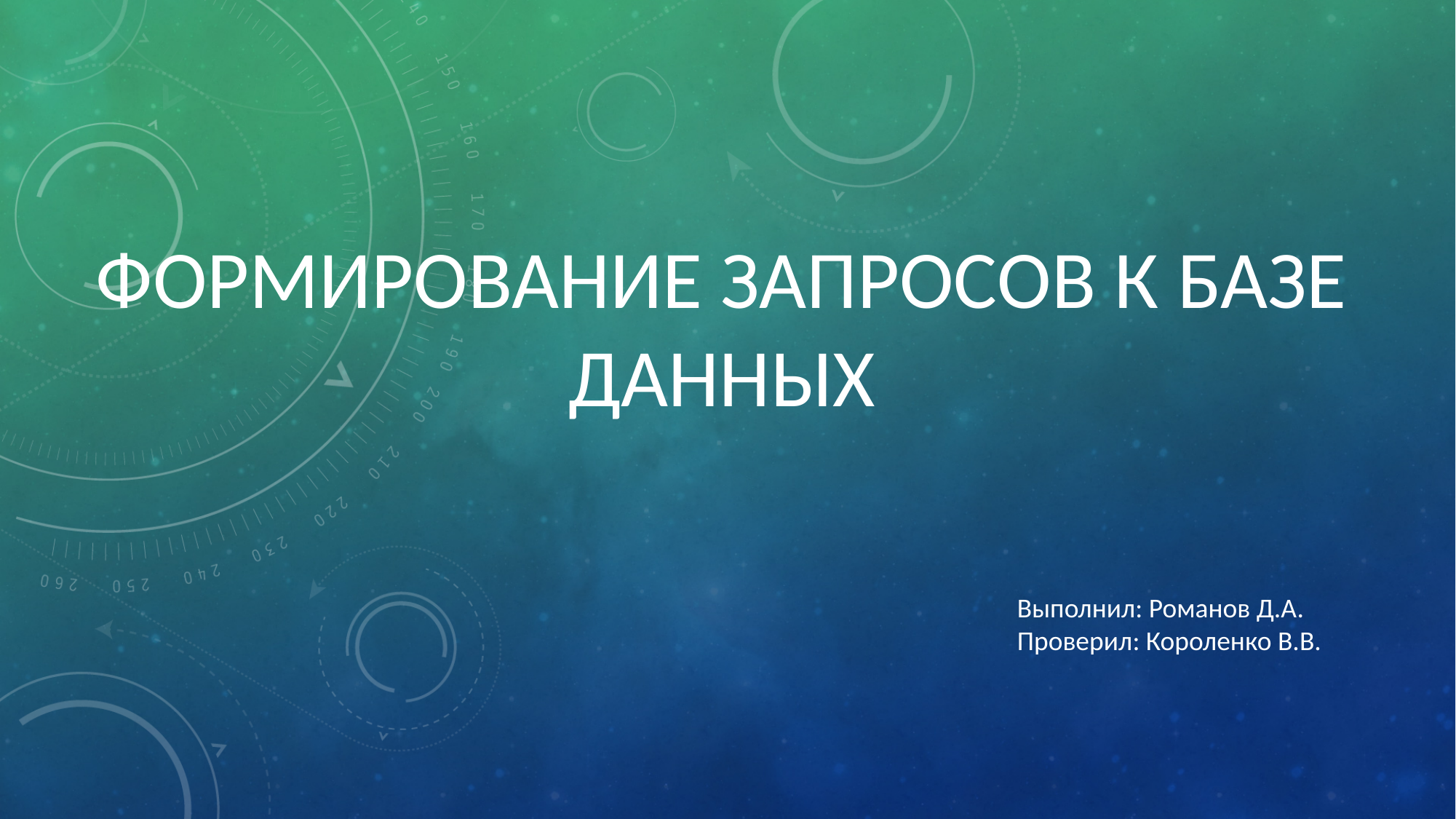

# Формирование запросов к базе данных
Выполнил: Романов Д.А.
Проверил: Короленко В.В.